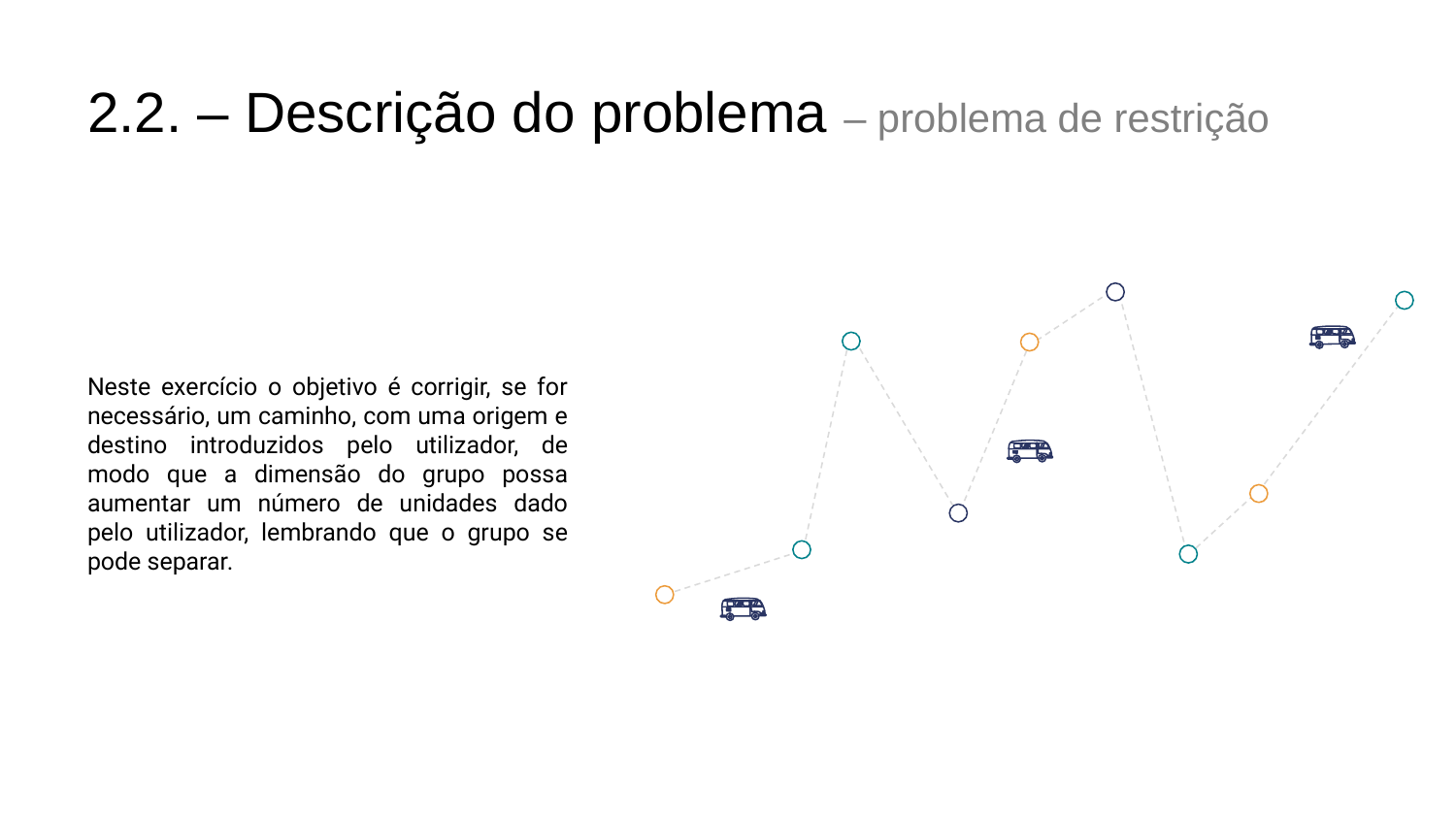

# 2.2. – Descrição do problema – problema de restrição
!
Neste exercício o objetivo é corrigir, se for necessário, um caminho, com uma origem e destino introduzidos pelo utilizador, de modo que a dimensão do grupo possa aumentar um número de unidades dado pelo utilizador, lembrando que o grupo se pode separar.

!